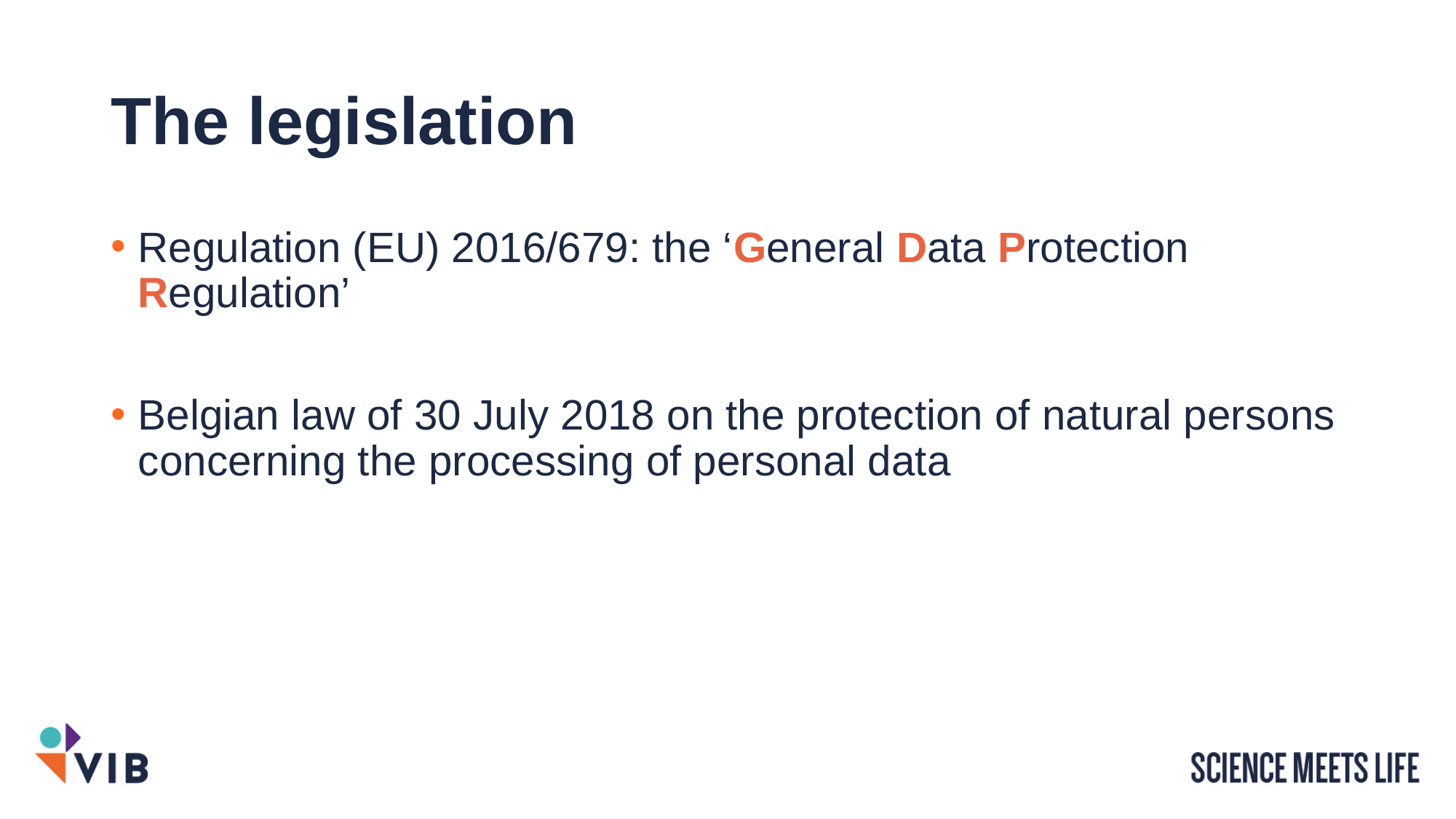

# The legislation
Regulation (EU) 2016/679: the ‘General Data Protection Regulation’

Belgian law of 30 July 2018 on the protection of natural persons concerning the processing of personal data